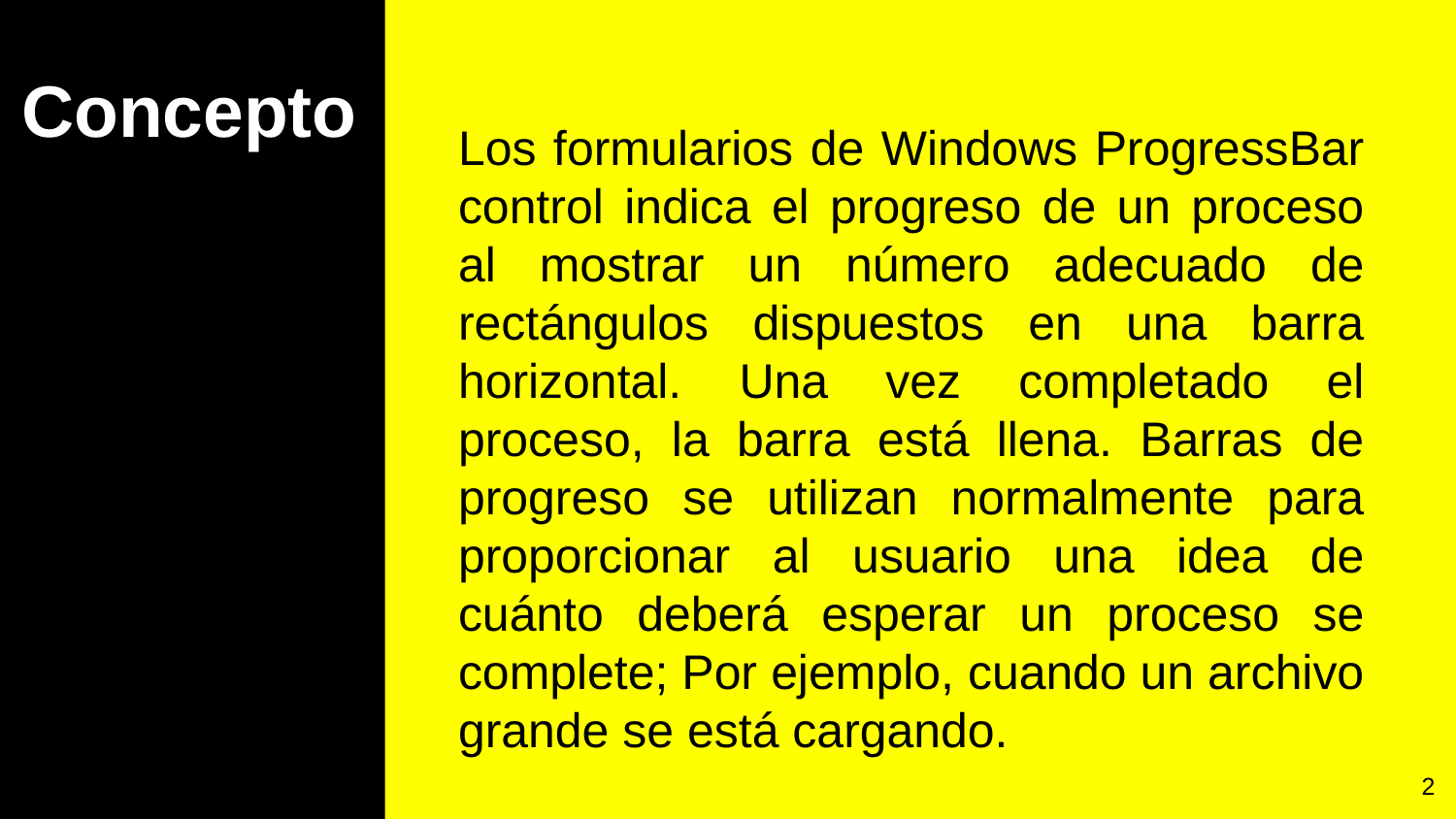

# Concepto
Los formularios de Windows ProgressBar control indica el progreso de un proceso al mostrar un número adecuado de rectángulos dispuestos en una barra horizontal. Una vez completado el proceso, la barra está llena. Barras de progreso se utilizan normalmente para proporcionar al usuario una idea de cuánto deberá esperar un proceso se complete; Por ejemplo, cuando un archivo grande se está cargando.
2